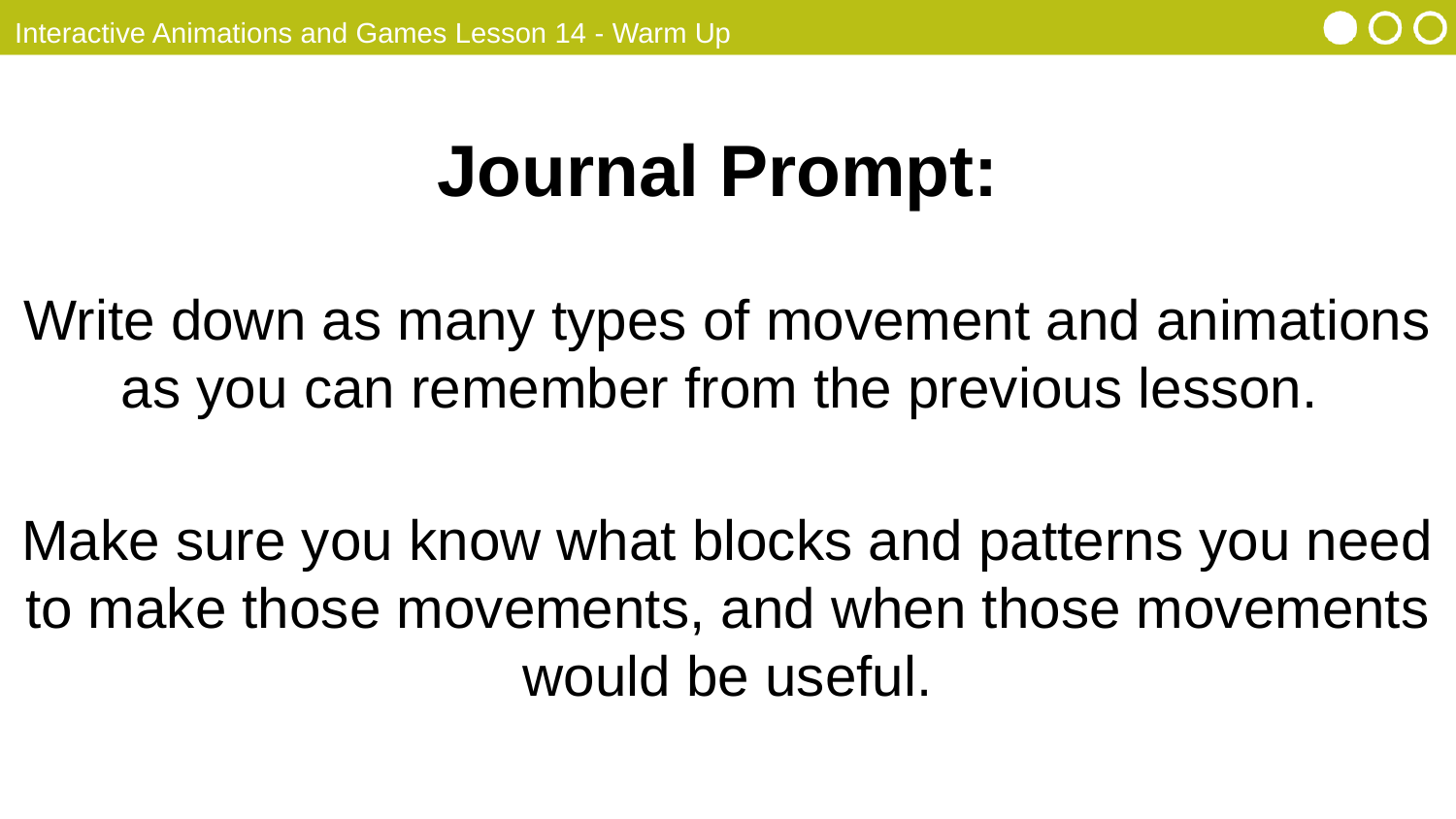

Interactive Animations and Games Lesson 14 - Warm Up
Journal Prompt:

Write down as many types of movement and animations as you can remember from the previous lesson.

Make sure you know what blocks and patterns you need to make those movements, and when those movements would be useful.